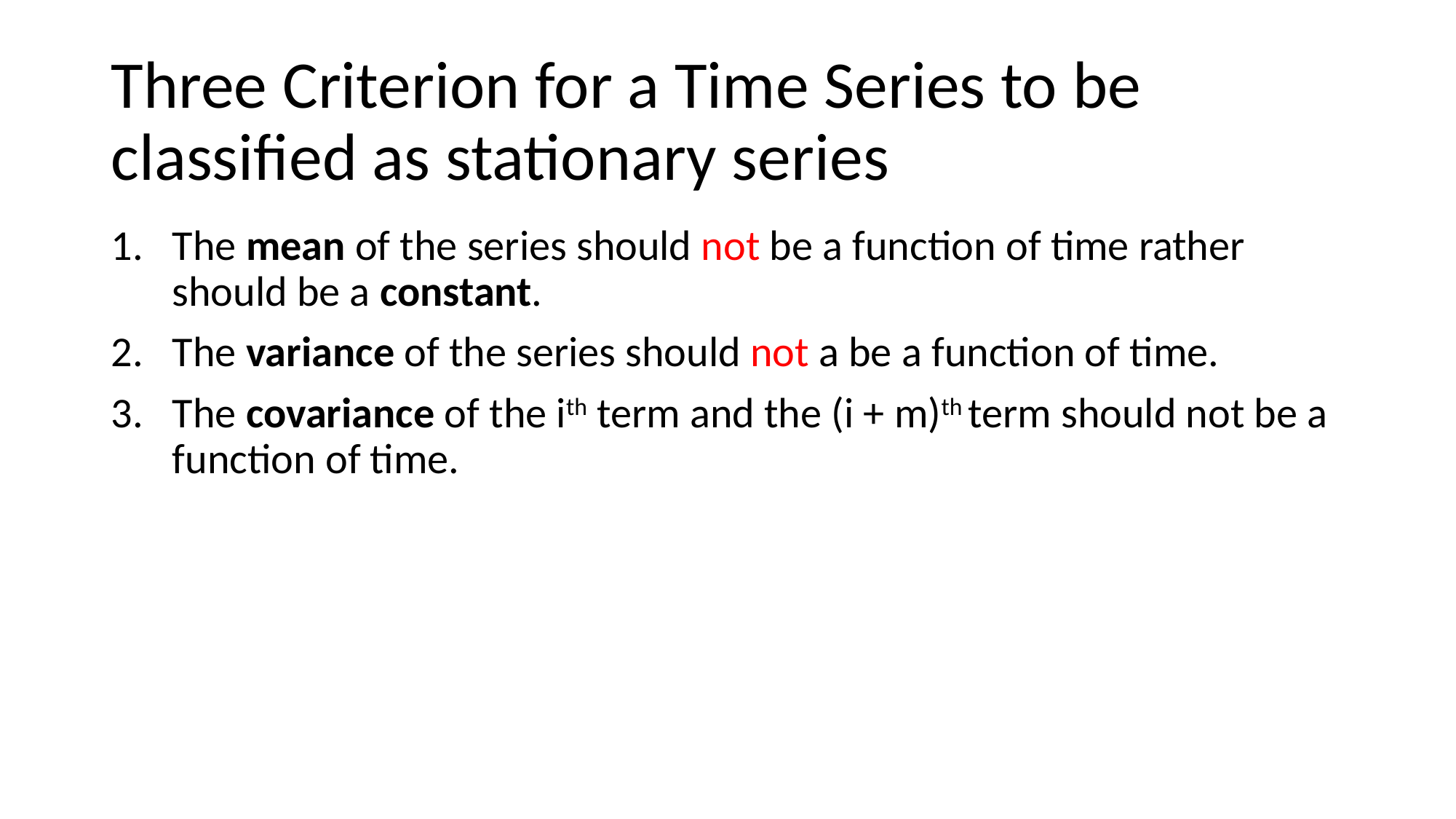

# Three Criterion for a Time Series to be classified as stationary series
The mean of the series should not be a function of time rather should be a constant.
The variance of the series should not a be a function of time.
The covariance of the ith term and the (i + m)th term should not be a function of time.